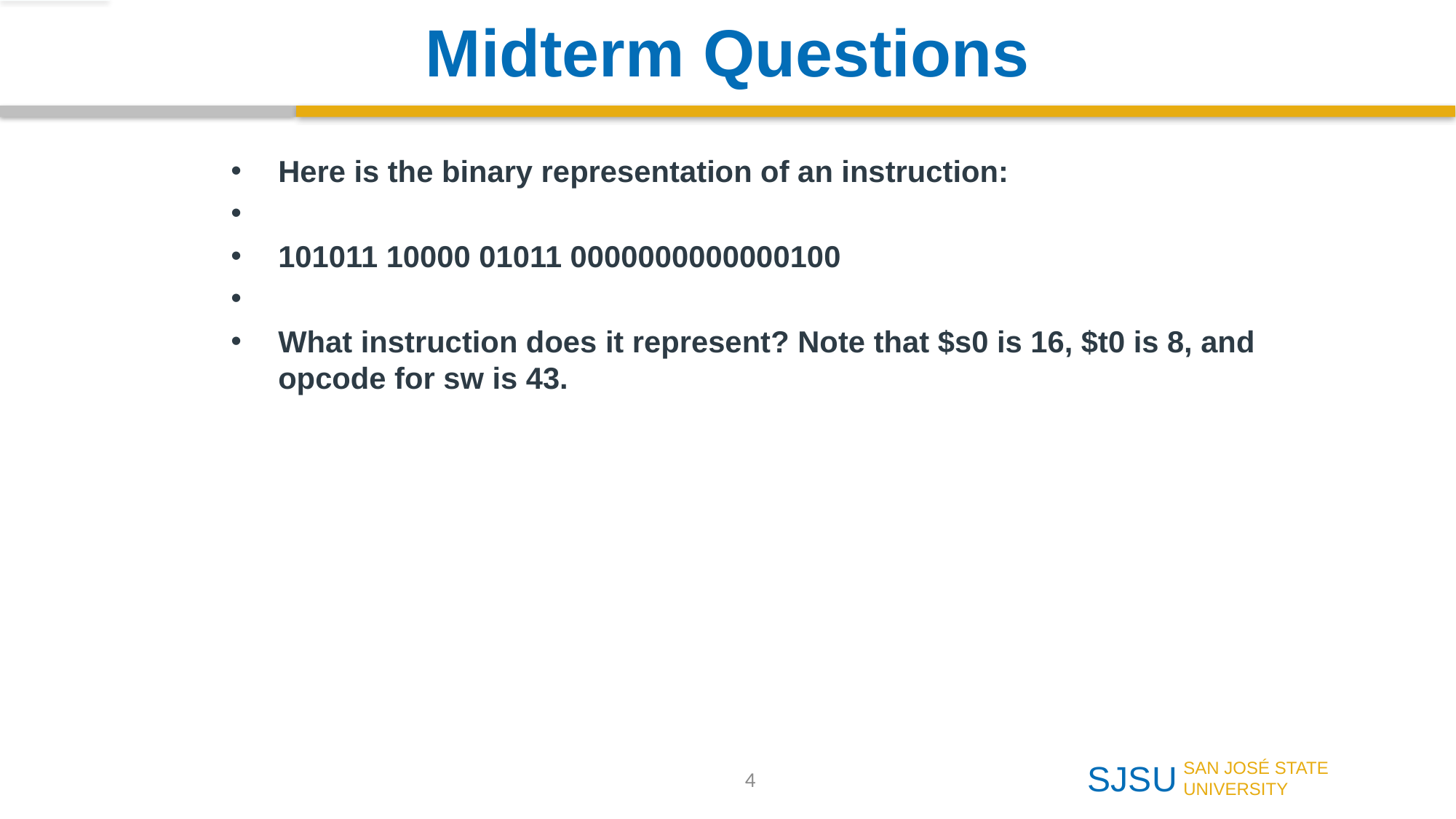

# Midterm Questions
Here is the binary representation of an instruction:

101011 10000 01011 0000000000000100

What instruction does it represent? Note that $s0 is 16, $t0 is 8, and opcode for sw is 43.

4